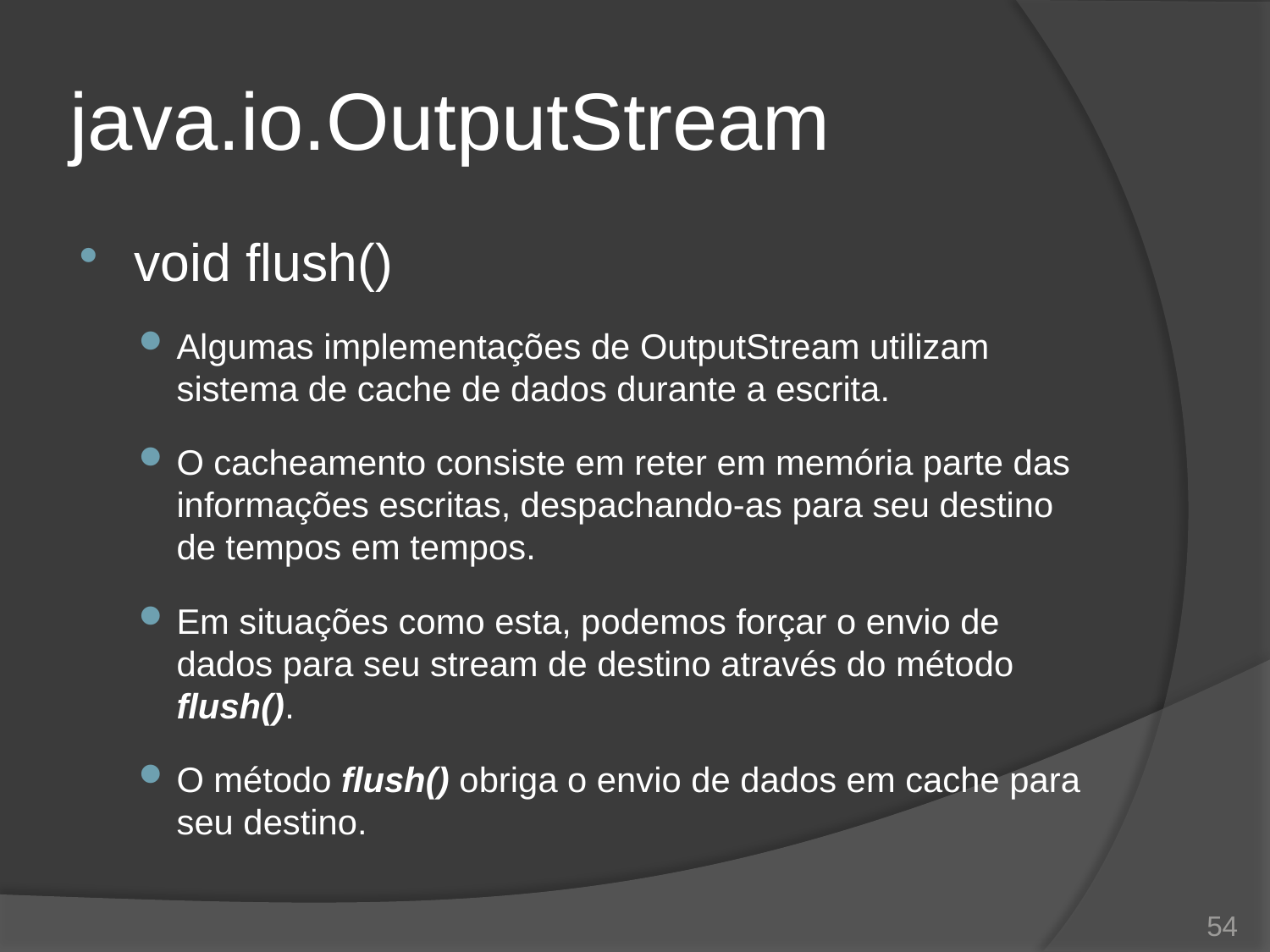

# java.io.OutputStream
void flush()
Algumas implementações de OutputStream utilizam sistema de cache de dados durante a escrita.
O cacheamento consiste em reter em memória parte das informações escritas, despachando-as para seu destino de tempos em tempos.
Em situações como esta, podemos forçar o envio de dados para seu stream de destino através do método flush().
O método flush() obriga o envio de dados em cache para seu destino.
54